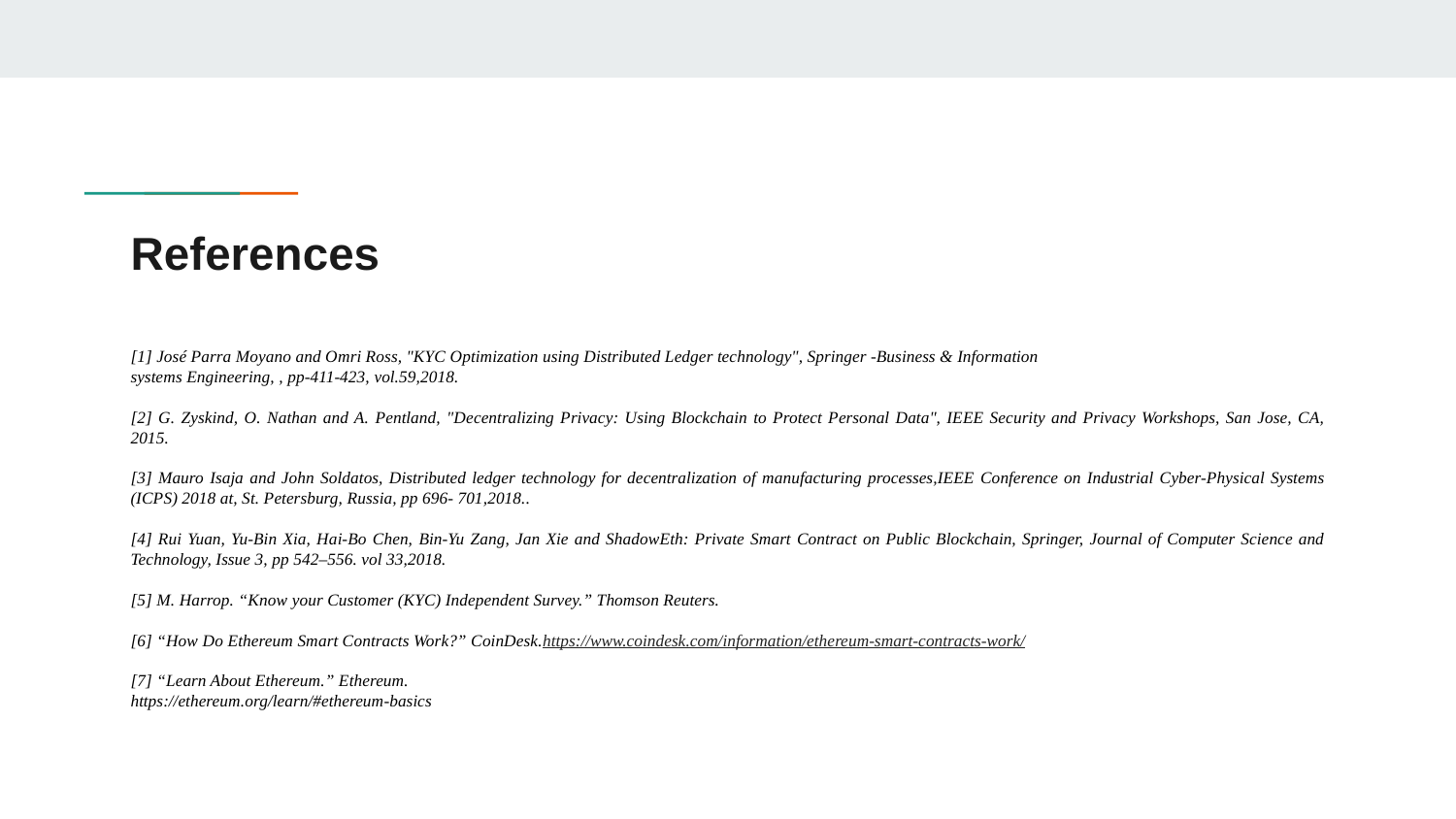

# References
[1] José Parra Moyano and Omri Ross, "KYC Optimization using Distributed Ledger technology", Springer -Business & Information
systems Engineering, , pp-411-423, vol.59,2018.

[2] G. Zyskind, O. Nathan and A. Pentland, "Decentralizing Privacy: Using Blockchain to Protect Personal Data", IEEE Security and Privacy Workshops, San Jose, CA, 2015.

[3] Mauro Isaja and John Soldatos, Distributed ledger technology for decentralization of manufacturing processes,IEEE Conference on Industrial Cyber-Physical Systems (ICPS) 2018 at, St. Petersburg, Russia, pp 696- 701,2018..

[4] Rui Yuan, Yu-Bin Xia, Hai-Bo Chen, Bin-Yu Zang, Jan Xie and ShadowEth: Private Smart Contract on Public Blockchain, Springer, Journal of Computer Science and Technology, Issue 3, pp 542–556. vol 33,2018.

[5] M. Harrop. “Know your Customer (KYC) Independent Survey.” Thomson Reuters.

[6] “How Do Ethereum Smart Contracts Work?” CoinDesk.https://www.coindesk.com/information/ethereum-smart-contracts-work/

[7] “Learn About Ethereum.” Ethereum.
https://ethereum.org/learn/#ethereum-basics